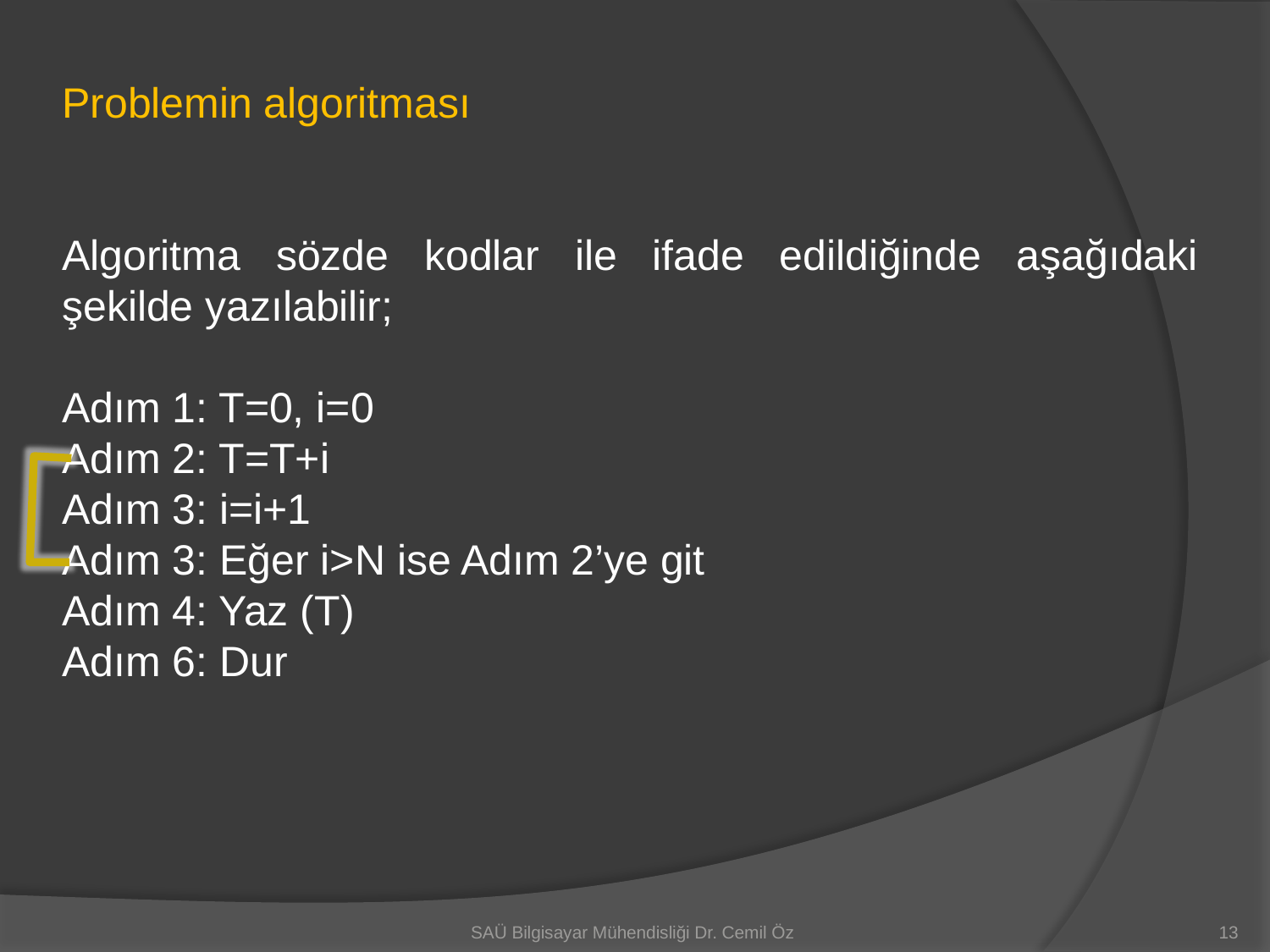

Problemin algoritması

Algoritma sözde kodlar ile ifade edildiğinde aşağıdaki şekilde yazılabilir;

Adım 1: T=0, i=0
Adım 2: T=T+i
Adım 3: i=i+1
Adım 3: Eğer i>N ise Adım 2’ye git
Adım 4: Yaz (T)
Adım 6: Dur

SAÜ Bilgisayar Mühendisliği Dr. Cemil Öz
13